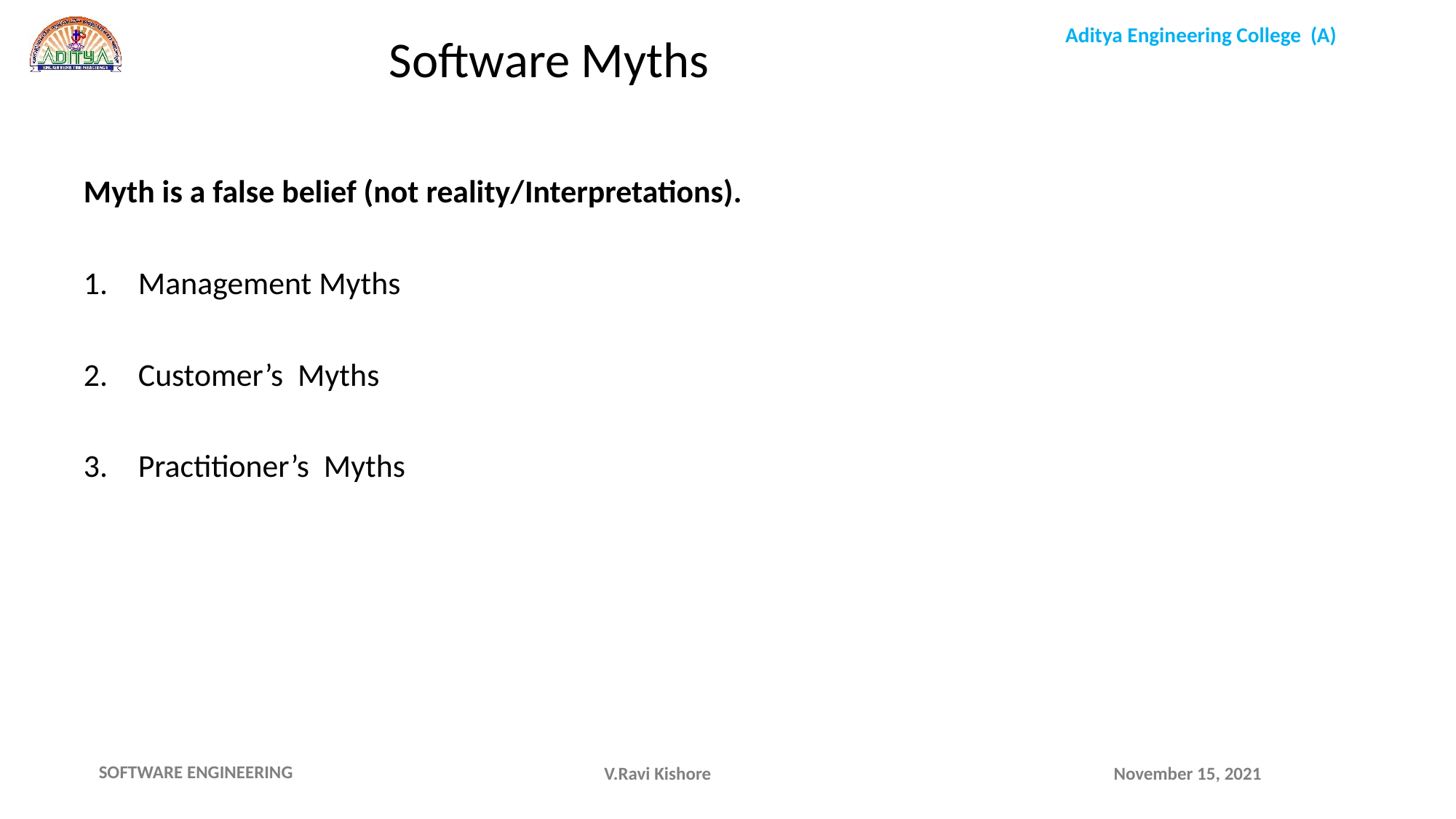

Software Myths
Myth is a false belief (not reality/Interpretations).

Management Myths

Customer’s  Myths

Practitioner’s  Myths
November 15, 2021
V.Ravi Kishore